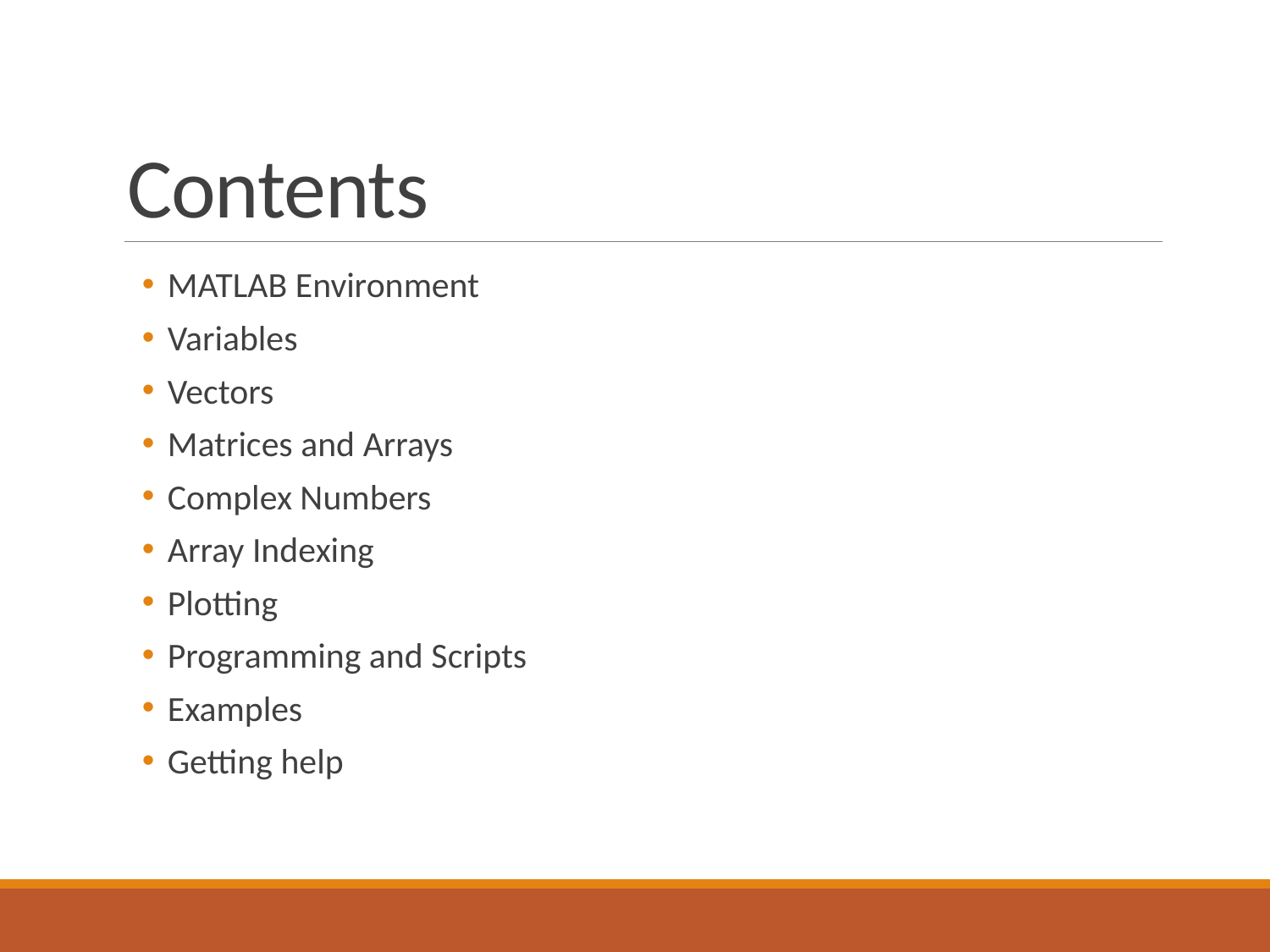

# Contents
MATLAB Environment
Variables
Vectors
Matrices and Arrays
Complex Numbers
Array Indexing
Plotting
Programming and Scripts
Examples
Getting help